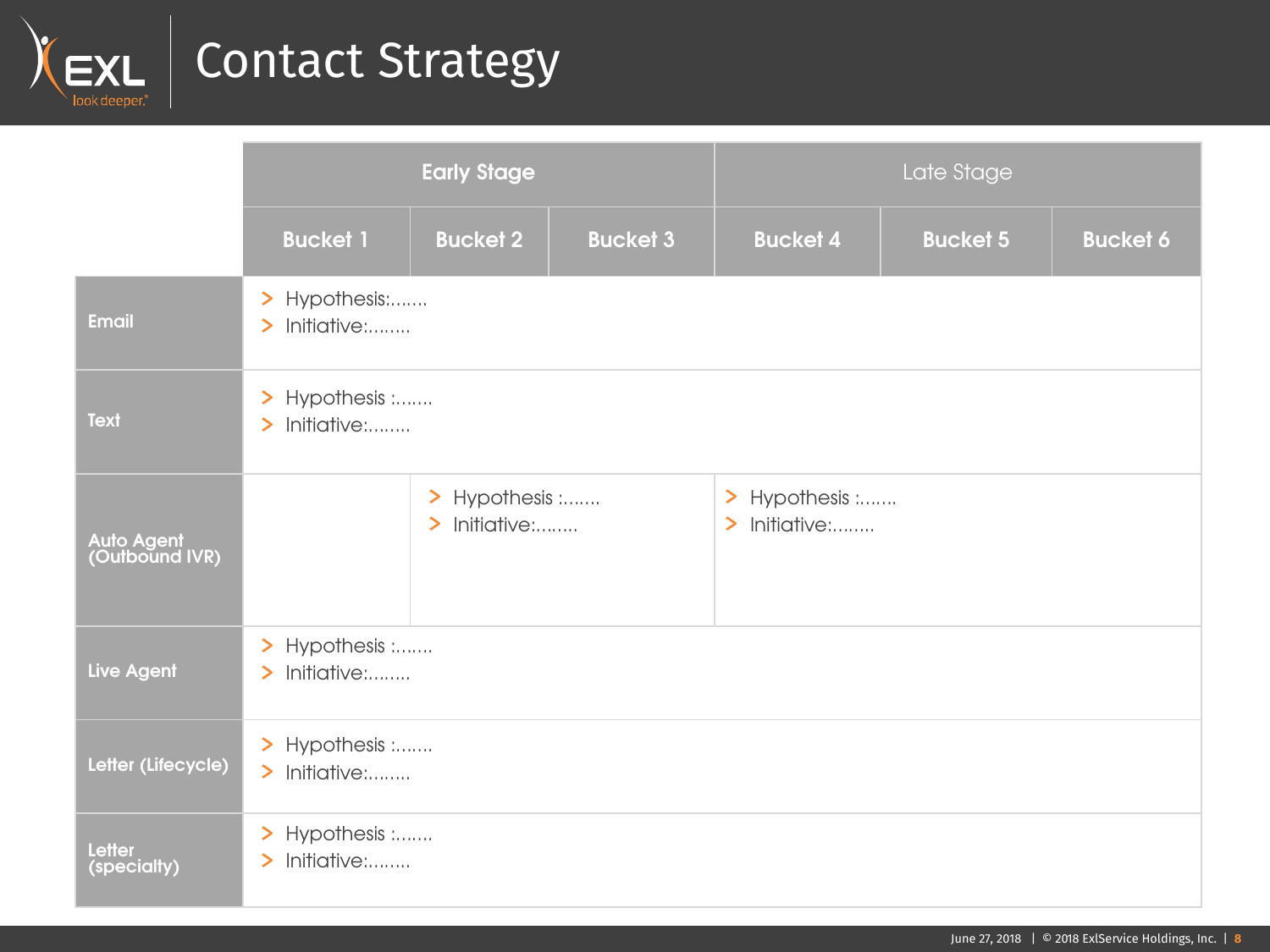

Contact Strategy
|  | Early Stage |  |  | Late Stage |  |  |
| --- | --- | --- | --- | --- | --- | --- |
|  | Bucket 1 | Bucket 2 | Bucket 3 | Bucket 4 | Bucket 5 | Bucket 6 |
| Email |  |  |  |  |  |  |
| Text |  |  |  |  |  |  |
| Auto Agent (Outbound IVR) |  |  |  |  |  |  |
| Live Agent |  |  |  |  |  |  |
| Letter (Lifecycle) |  |  |  |  |  |  |
| Letter (specialty) |  |  |  |  |  |  |
Pranjal + Ashutosh
Hypothesis:…….
Initiative:……..
Hypothesis :…….
Initiative:……..
Hypothesis :…….
Initiative:……..
Hypothesis :…….
Initiative:……..
Hypothesis :…….
Initiative:……..
Hypothesis :…….
Initiative:……..
Hypothesis :…….
Initiative:……..